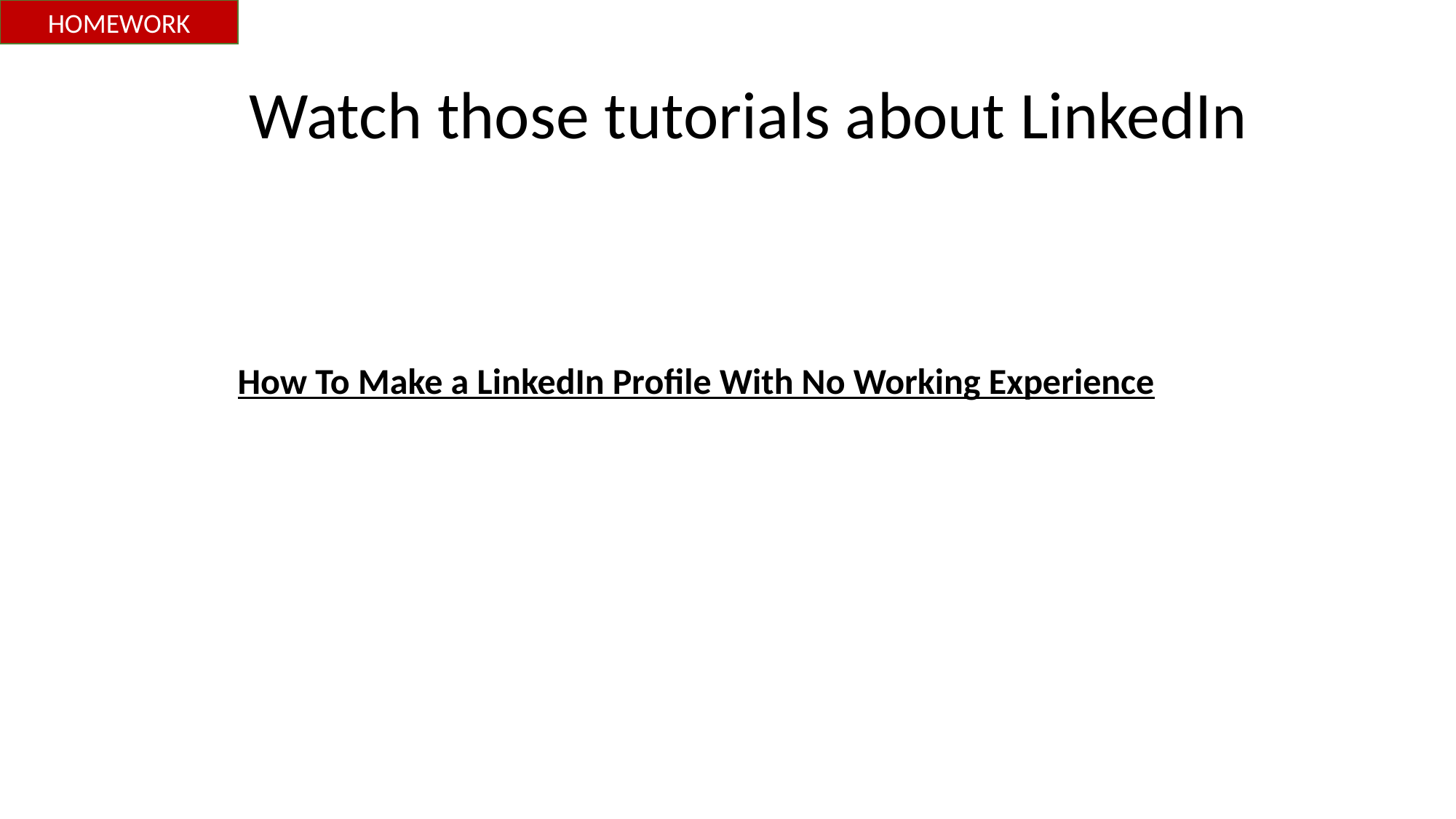

HOMEWORK
Watch those tutorials about LinkedIn
How To Make a LinkedIn Profile With No Working Experience